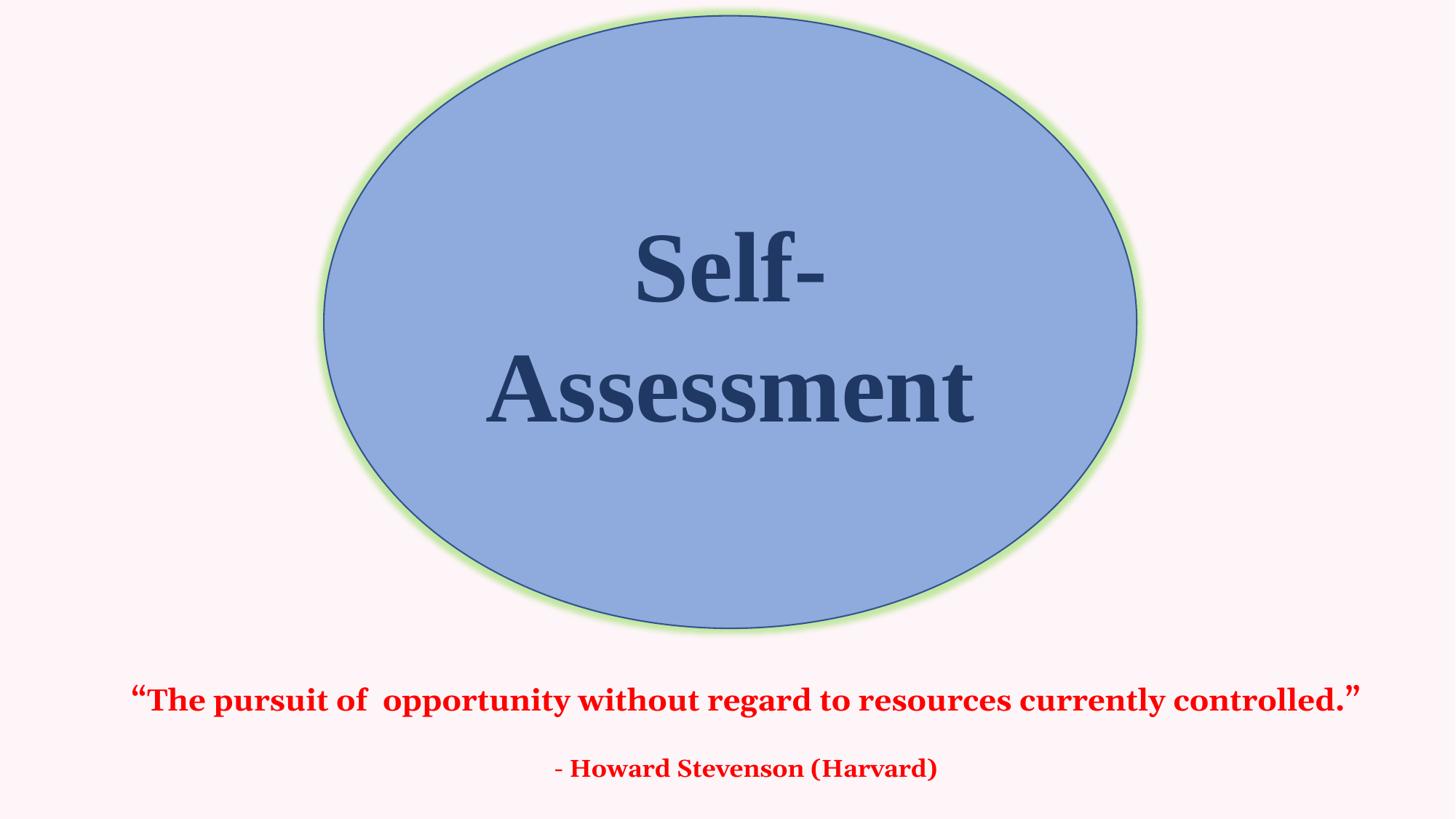

Self-Assessment
“The pursuit of  opportunity without regard to resources currently controlled.”

- Howard Stevenson (Harvard)